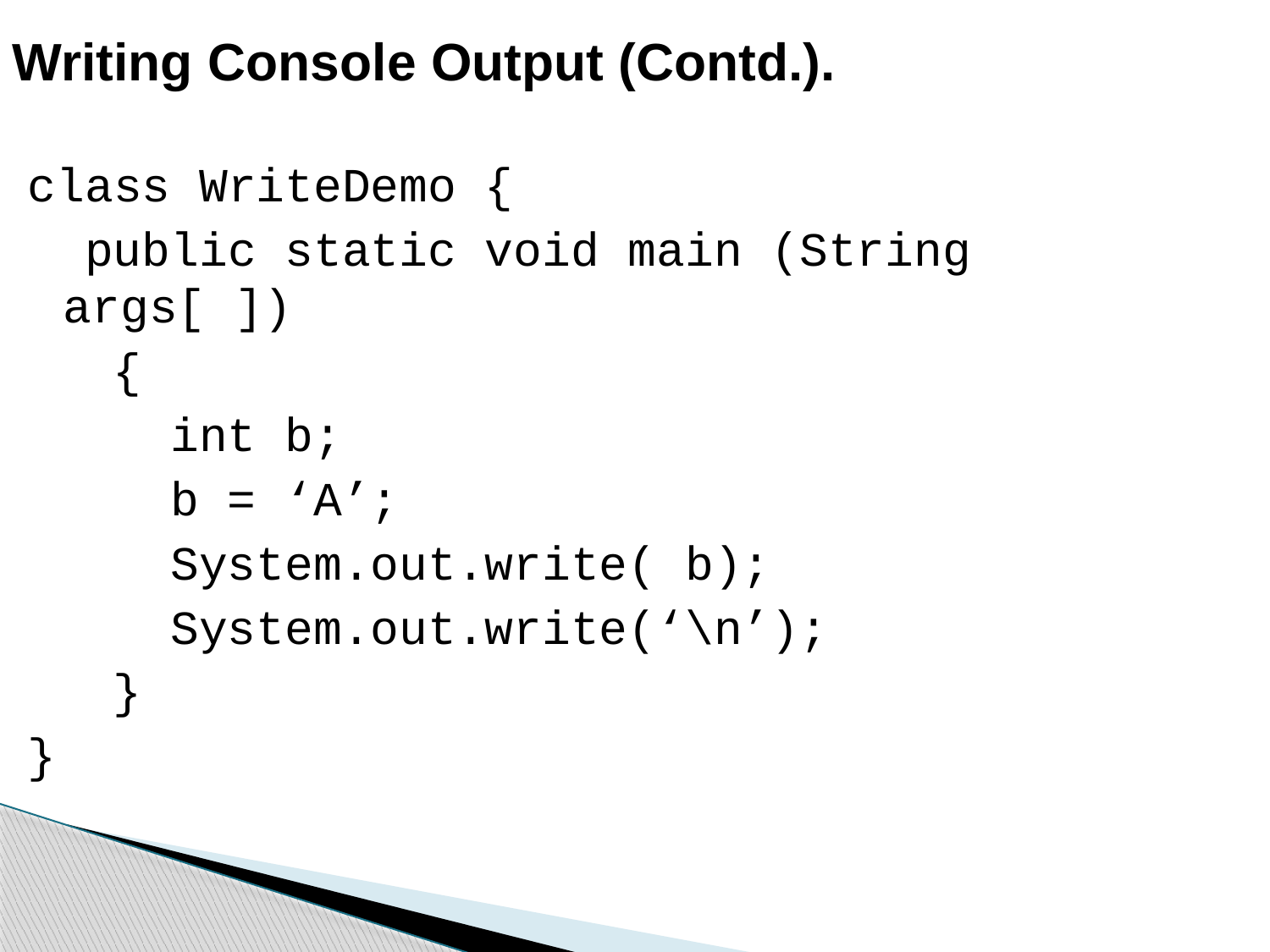

Writing Console Output (Contd.).
class WriteDemo {
  public static void main (String args[ ])
   {
     int b;
     b = ‘A’;
     System.out.write( b);
     System.out.write(‘\n’);
   }
}